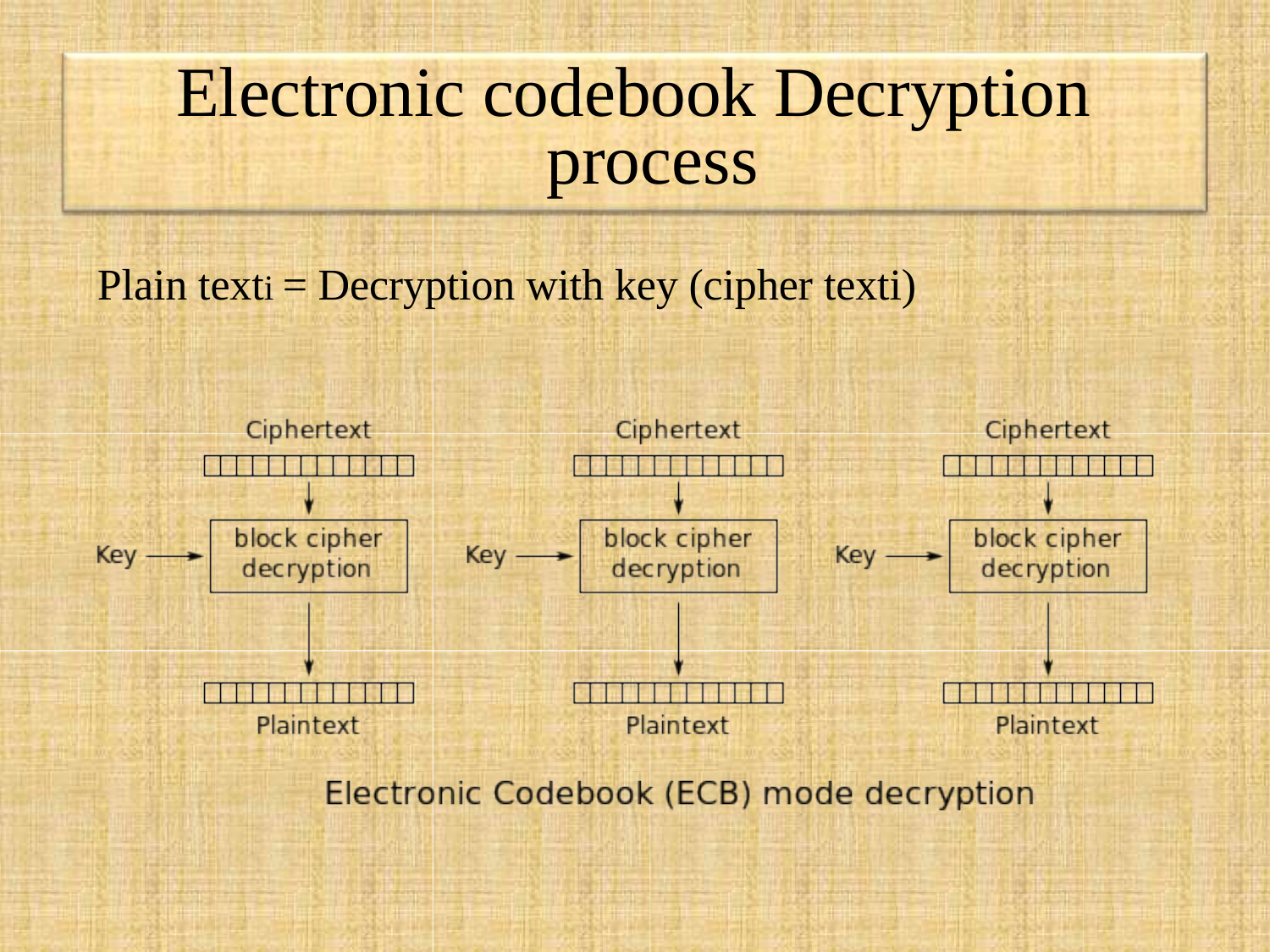

# Electronic codebook Decryption  process
Plain texti = Decryption with key (cipher texti)